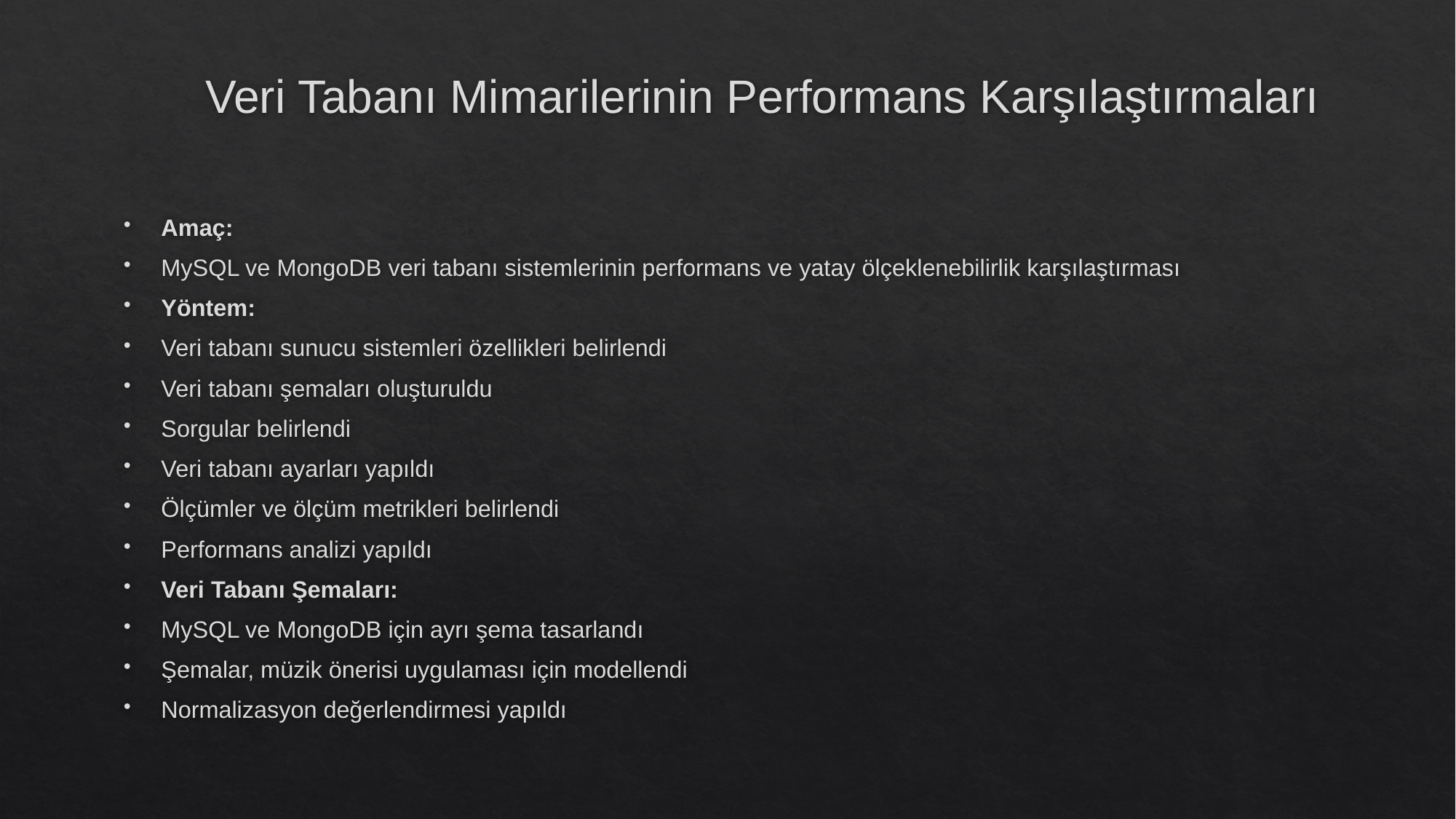

# Veri Tabanı Mimarilerinin Performans Karşılaştırmaları
Amaç:
MySQL ve MongoDB veri tabanı sistemlerinin performans ve yatay ölçeklenebilirlik karşılaştırması
Yöntem:
Veri tabanı sunucu sistemleri özellikleri belirlendi
Veri tabanı şemaları oluşturuldu
Sorgular belirlendi
Veri tabanı ayarları yapıldı
Ölçümler ve ölçüm metrikleri belirlendi
Performans analizi yapıldı
Veri Tabanı Şemaları:
MySQL ve MongoDB için ayrı şema tasarlandı
Şemalar, müzik önerisi uygulaması için modellendi
Normalizasyon değerlendirmesi yapıldı